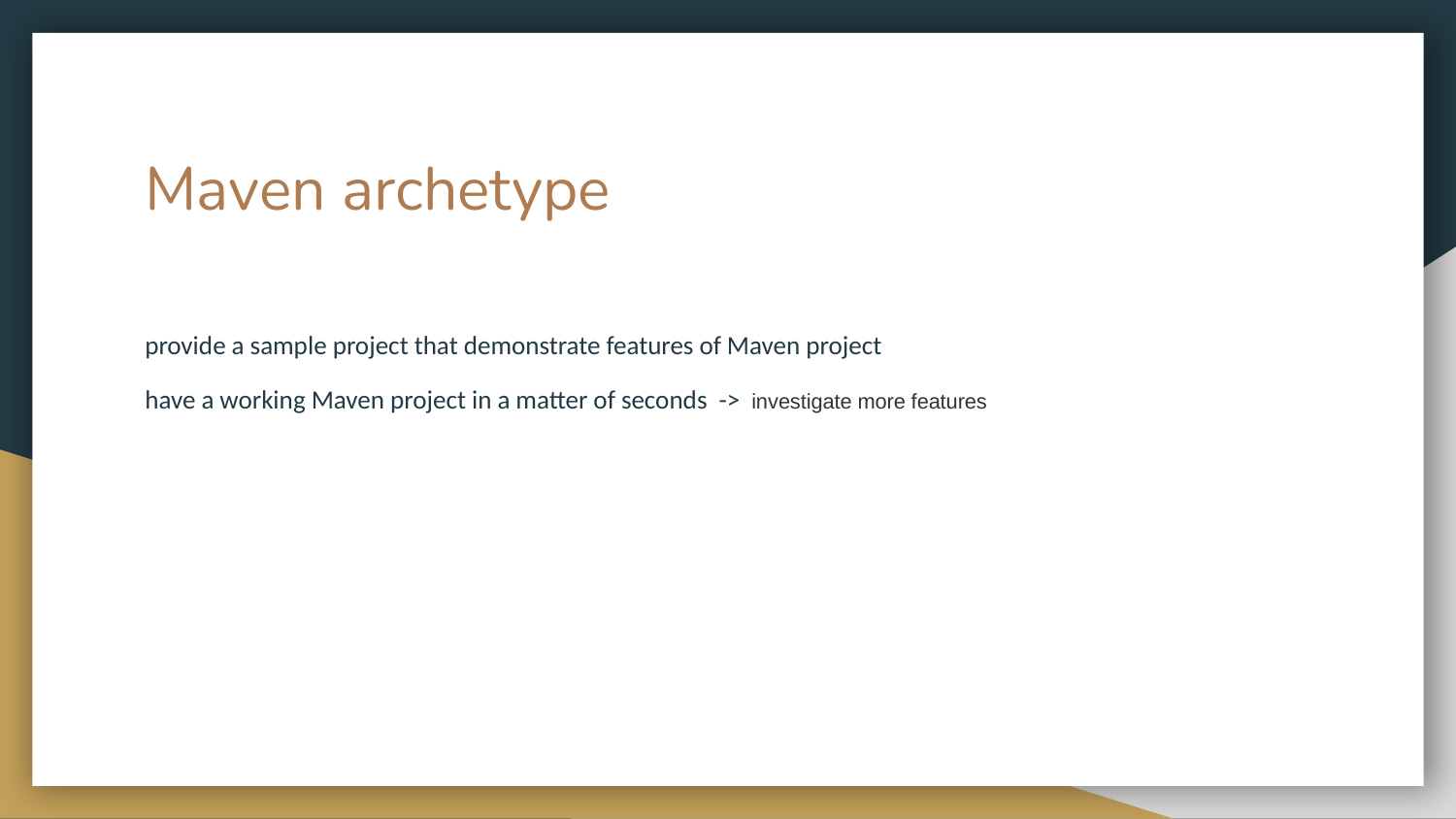

# Maven archetype
provide a sample project that demonstrate features of Maven project
have a working Maven project in a matter of seconds  ->  investigate more features